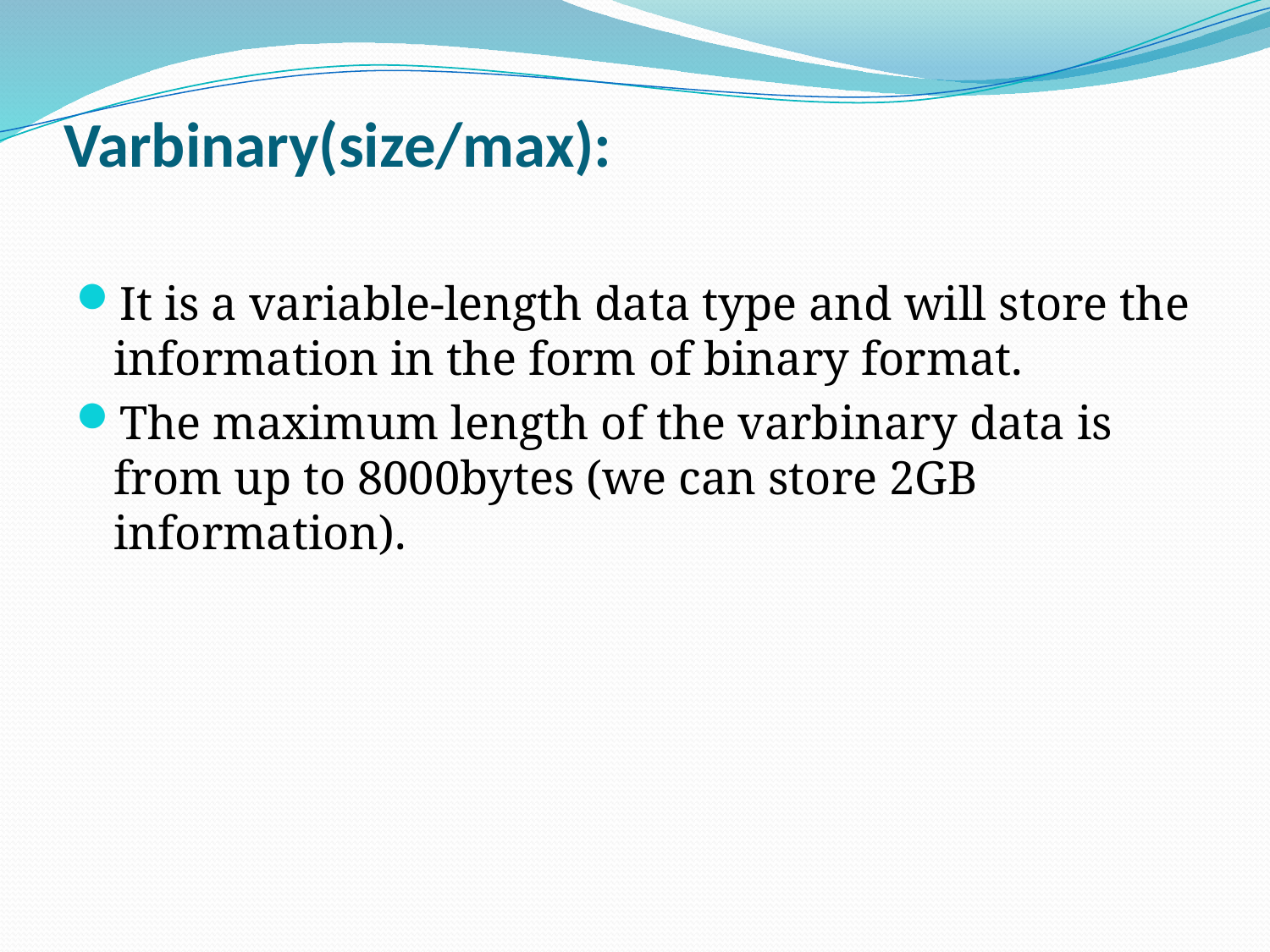

# Varbinary(size/max):
It is a variable-length data type and will store the information in the form of binary format.
The maximum length of the varbinary data is from up to 8000bytes (we can store 2GB information).